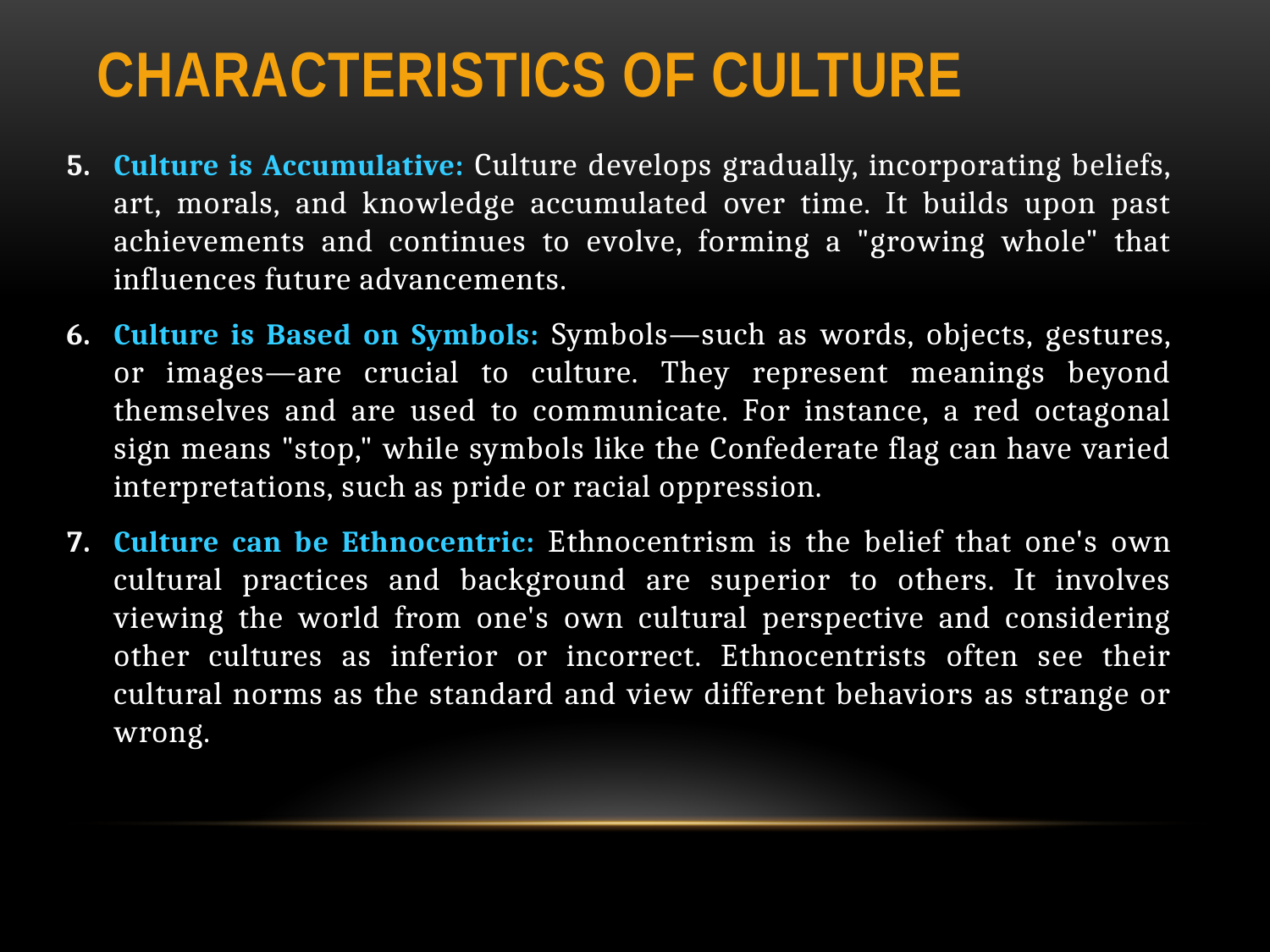

# Characteristics of Culture
Culture is Accumulative: Culture develops gradually, incorporating beliefs, art, morals, and knowledge accumulated over time. It builds upon past achievements and continues to evolve, forming a "growing whole" that influences future advancements.
Culture is Based on Symbols: Symbols—such as words, objects, gestures, or images—are crucial to culture. They represent meanings beyond themselves and are used to communicate. For instance, a red octagonal sign means "stop," while symbols like the Confederate flag can have varied interpretations, such as pride or racial oppression.
Culture can be Ethnocentric: Ethnocentrism is the belief that one's own cultural practices and background are superior to others. It involves viewing the world from one's own cultural perspective and considering other cultures as inferior or incorrect. Ethnocentrists often see their cultural norms as the standard and view different behaviors as strange or wrong.